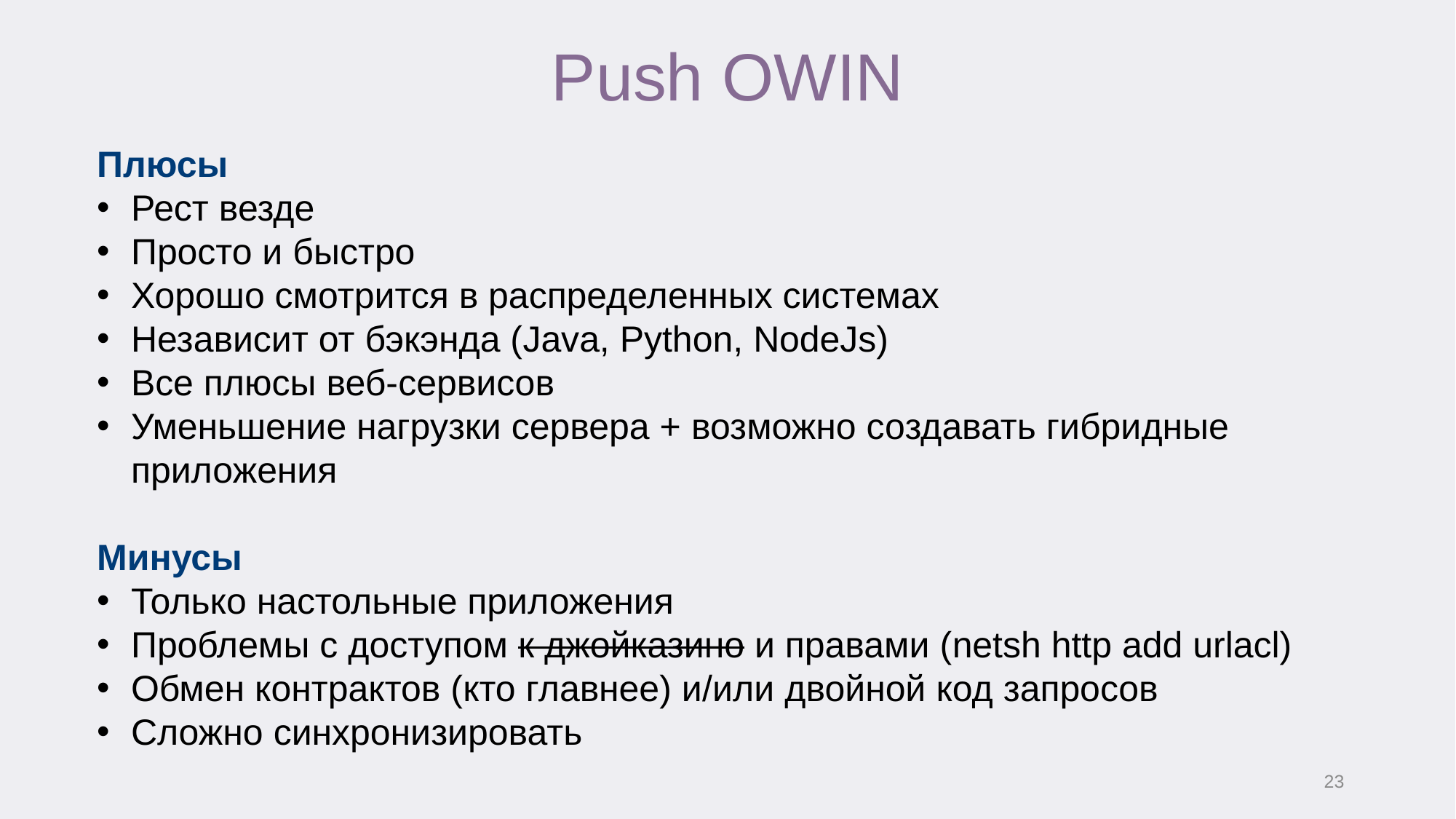

# Push OWIN
Плюсы
Рест везде
Просто и быстро
Хорошо смотрится в распределенных системах
Независит от бэкэнда (Java, Python, NodeJs)
Все плюсы веб-сервисов
Уменьшение нагрузки сервера + возможно создавать гибридные приложения

Минусы
Только настольные приложения
Проблемы с доступом к джойказино и правами (netsh http add urlacl)
Обмен контрактов (кто главнее) и/или двойной код запросов
Сложно синхронизировать

23